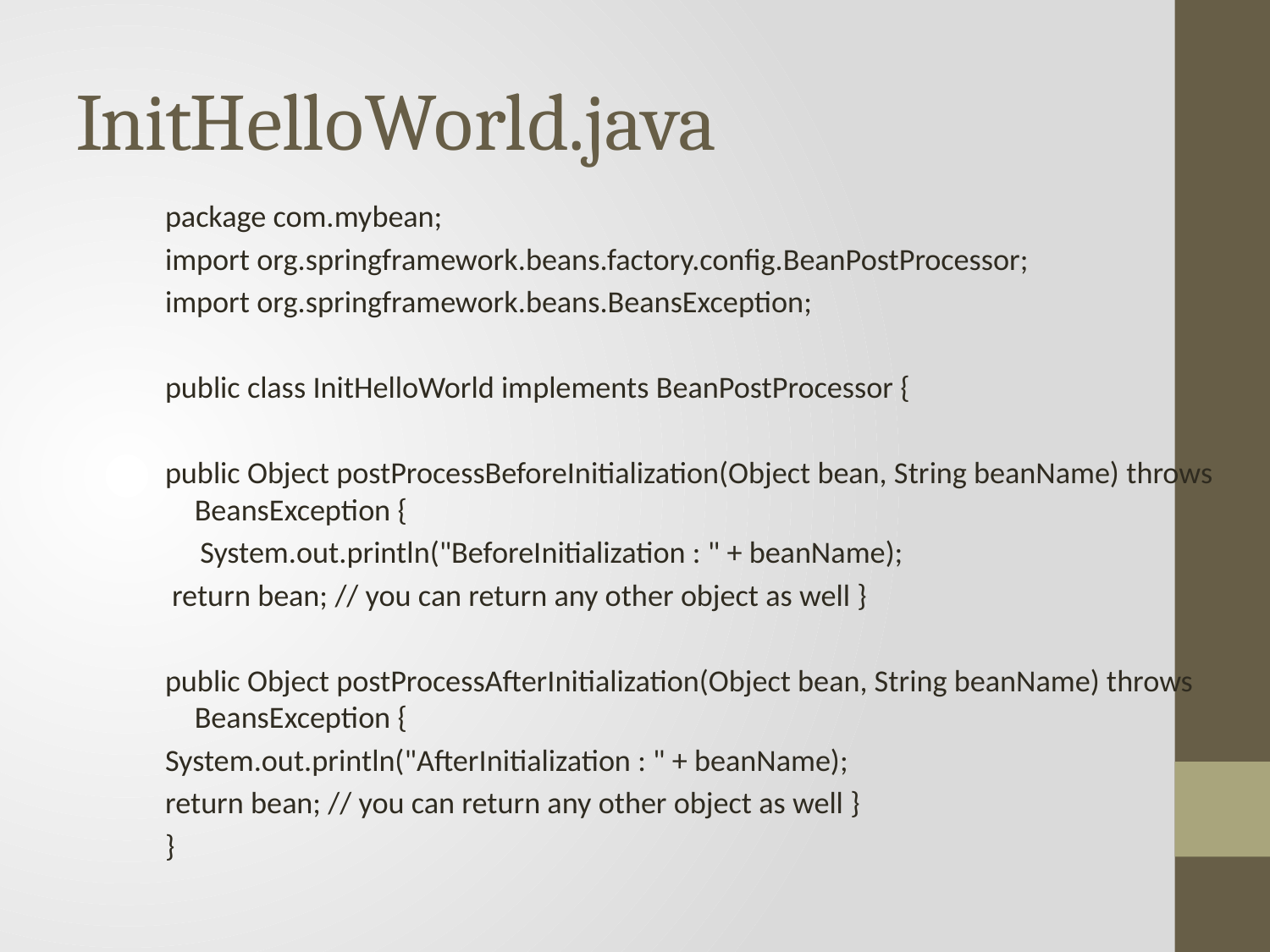

# InitHelloWorld.java
package com.mybean;
import org.springframework.beans.factory.config.BeanPostProcessor;
import org.springframework.beans.BeansException;

public class InitHelloWorld implements BeanPostProcessor {

public Object postProcessBeforeInitialization(Object bean, String beanName) throws BeansException {
     System.out.println("BeforeInitialization : " + beanName);
 return bean; // you can return any other object as well }

public Object postProcessAfterInitialization(Object bean, String beanName) throws BeansException {
System.out.println("AfterInitialization : " + beanName);
return bean; // you can return any other object as well }
}